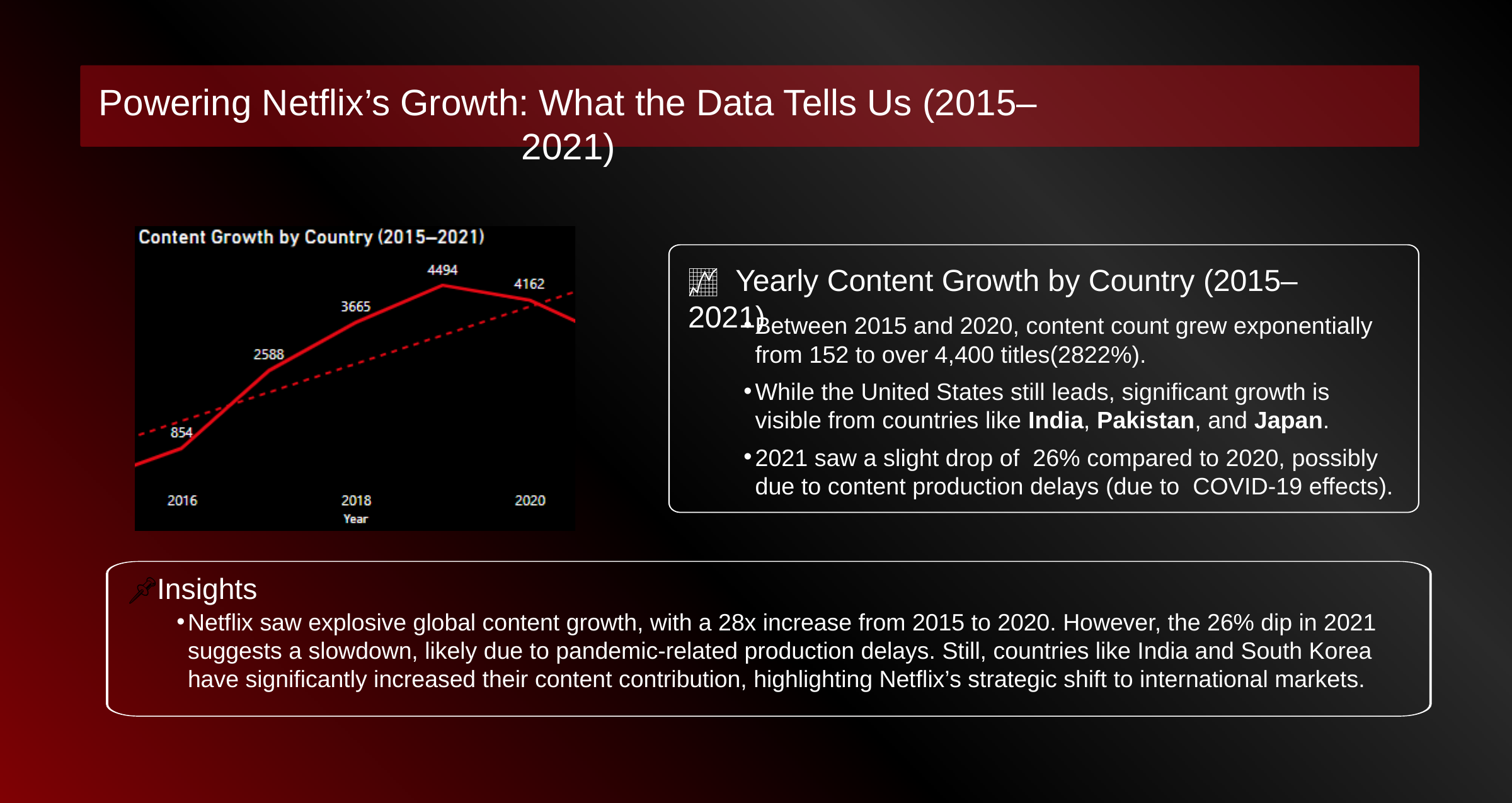

Powering Netflix’s Growth: What the Data Tells Us (2015–2021)

📈  Yearly Content Growth by Country (2015–2021)
Between 2015 and 2020, content count grew exponentially from 152 to over 4,400 titles(2822%).
While the United States still leads, significant growth is visible from countries like India, Pakistan, and Japan.
2021 saw a slight drop of  26% compared to 2020, possibly due to content production delays (due to  COVID-19 effects).

📌Insights

Netflix saw explosive global content growth, with a 28x increase from 2015 to 2020. However, the 26% dip in 2021 suggests a slowdown, likely due to pandemic-related production delays. Still, countries like India and South Korea have significantly increased their content contribution, highlighting Netflix’s strategic shift to international markets.